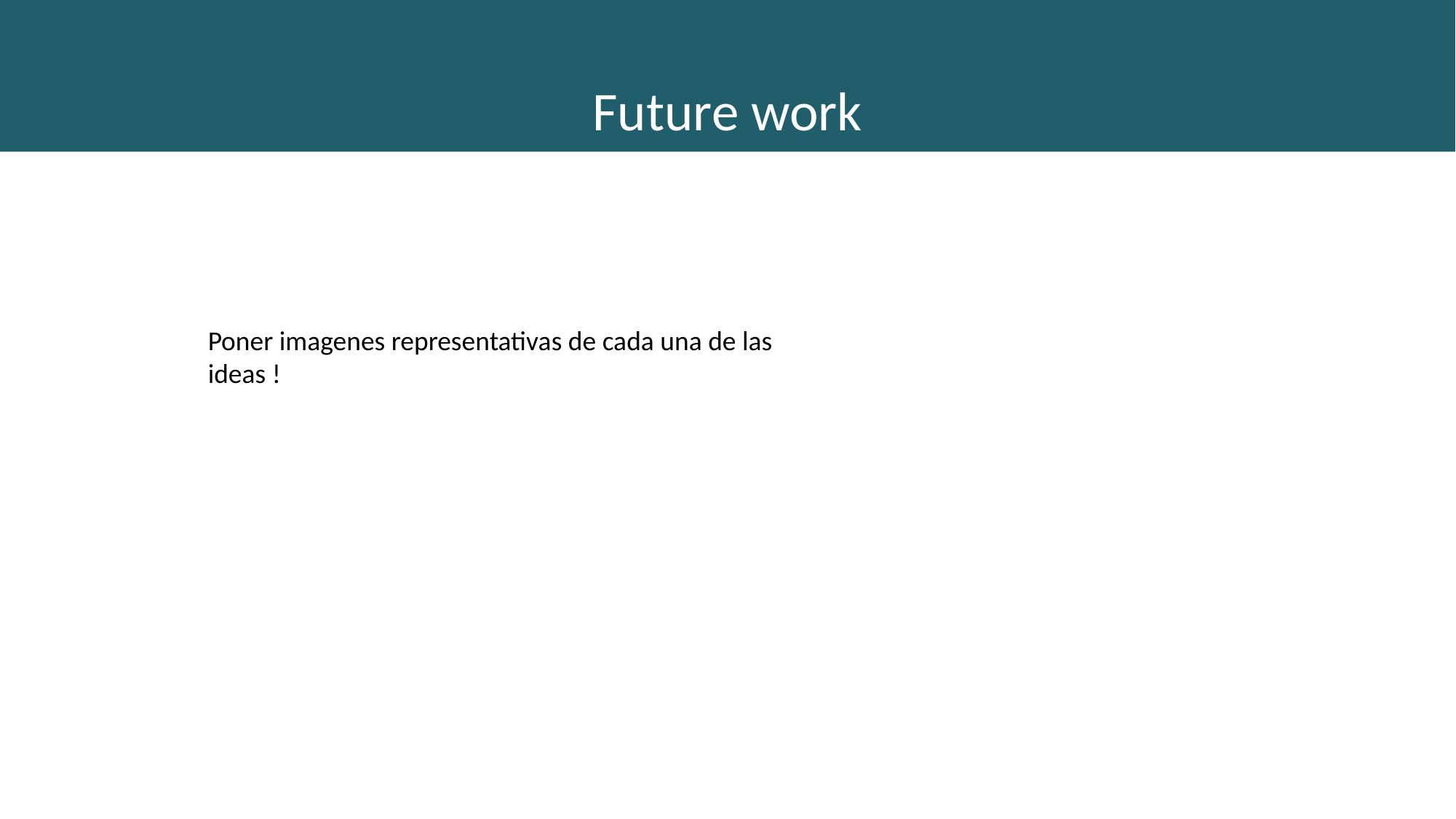

Future work

Poner imagenes representativas de cada una de las ideas !